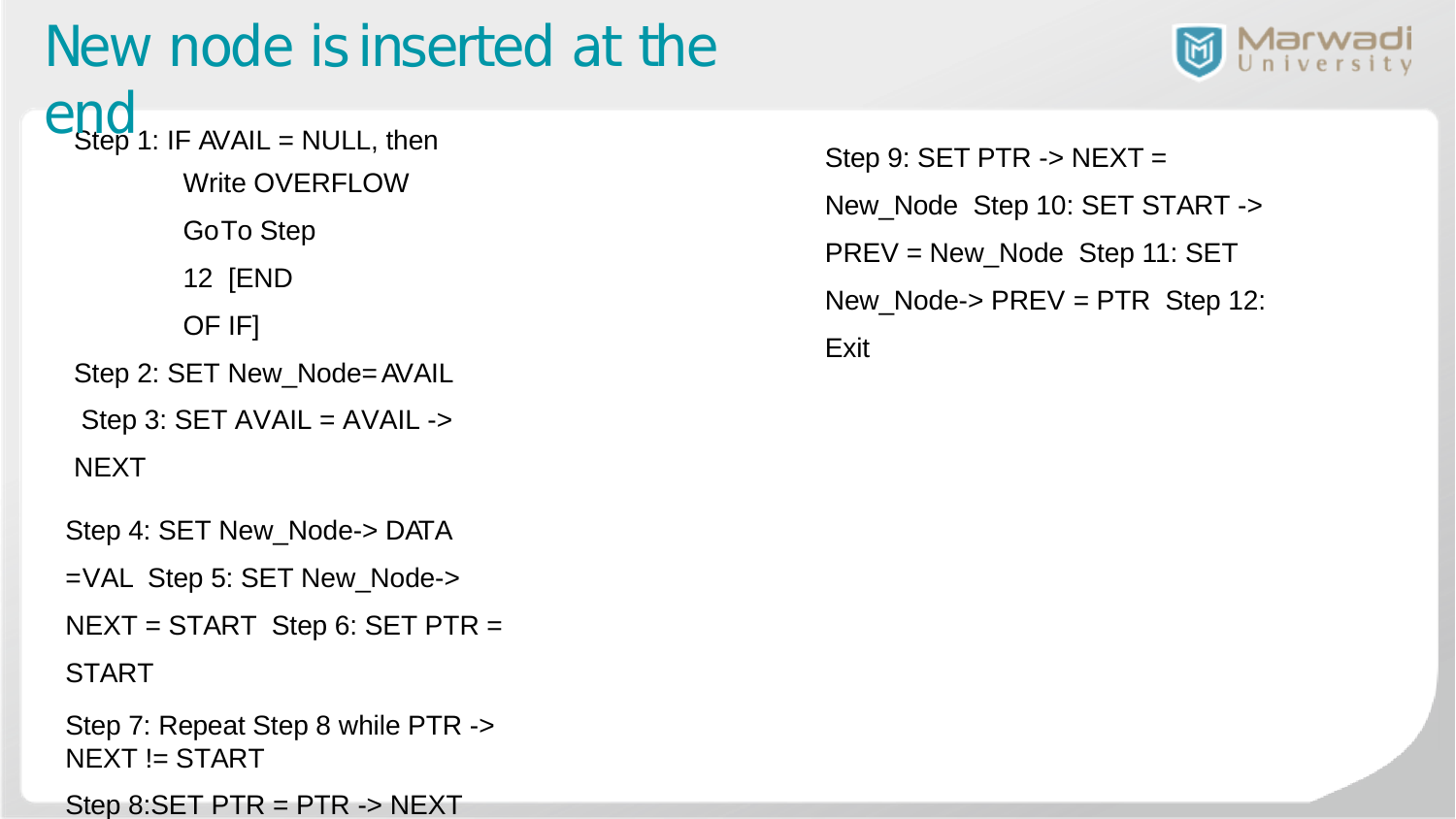

# New node is	inserted at the	end
Step 1: IF AVAIL = NULL, then
Write OVERFLOW
GoTo Step 12  [END OF IF]
Step 2: SET New_Node= AVAIL  Step 3: SET AVAIL = AVAIL -> NEXT
Step 4: SET New_Node-> DATA =VAL  Step 5: SET New_Node-> NEXT = START  Step 6: SET PTR = START
Step 7: Repeat Step 8 while PTR -> NEXT != START
Step 8:SET PTR = PTR -> NEXT
[END OF LOOP]
Step 9: SET PTR -> NEXT = New_Node  Step 10: SET START -> PREV = New_Node  Step 11: SET New_Node-> PREV = PTR  Step 12: Exit